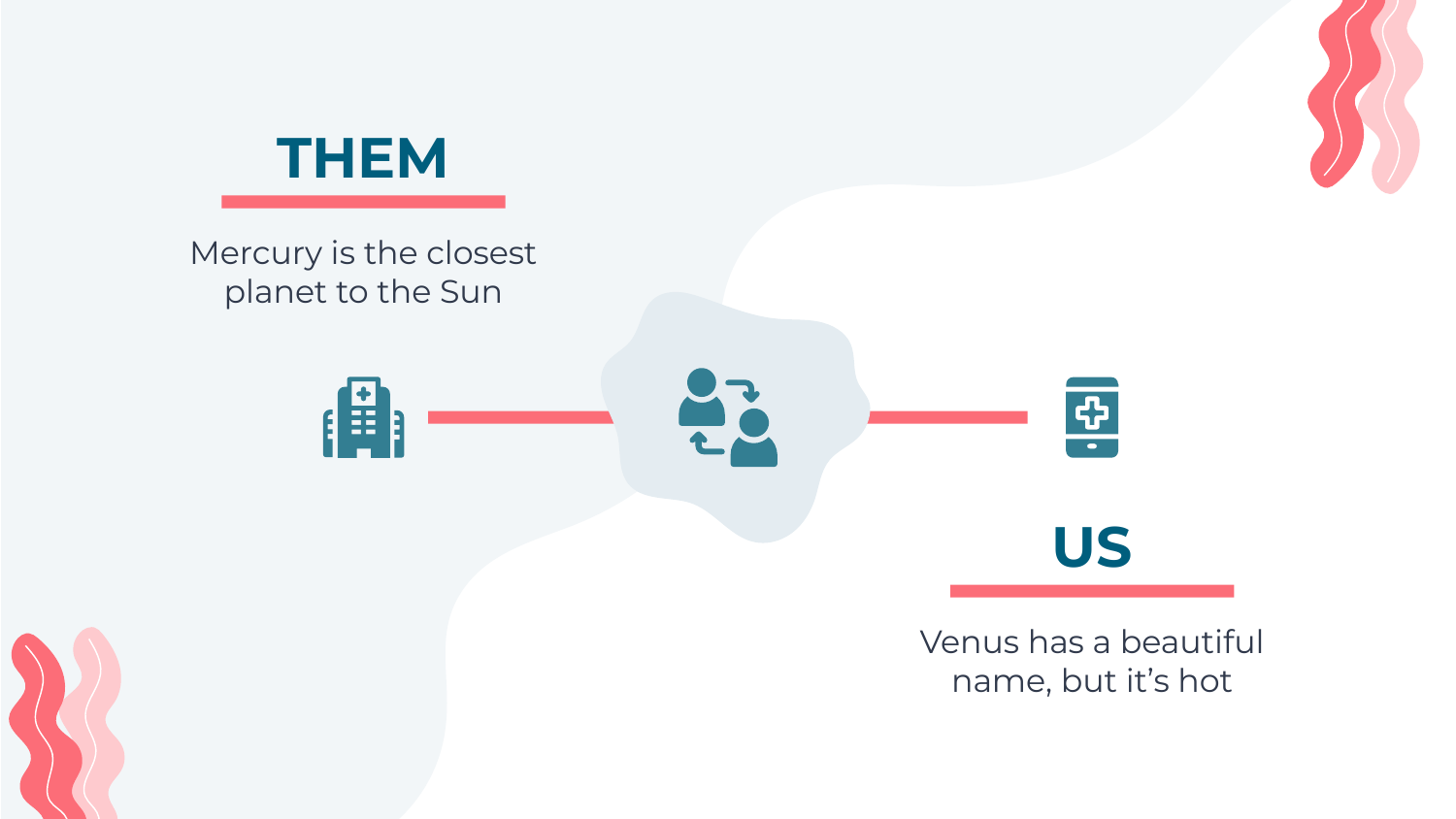

# THEM
Mercury is the closest planet to the Sun

US
Venus has a beautiful name, but it’s hot